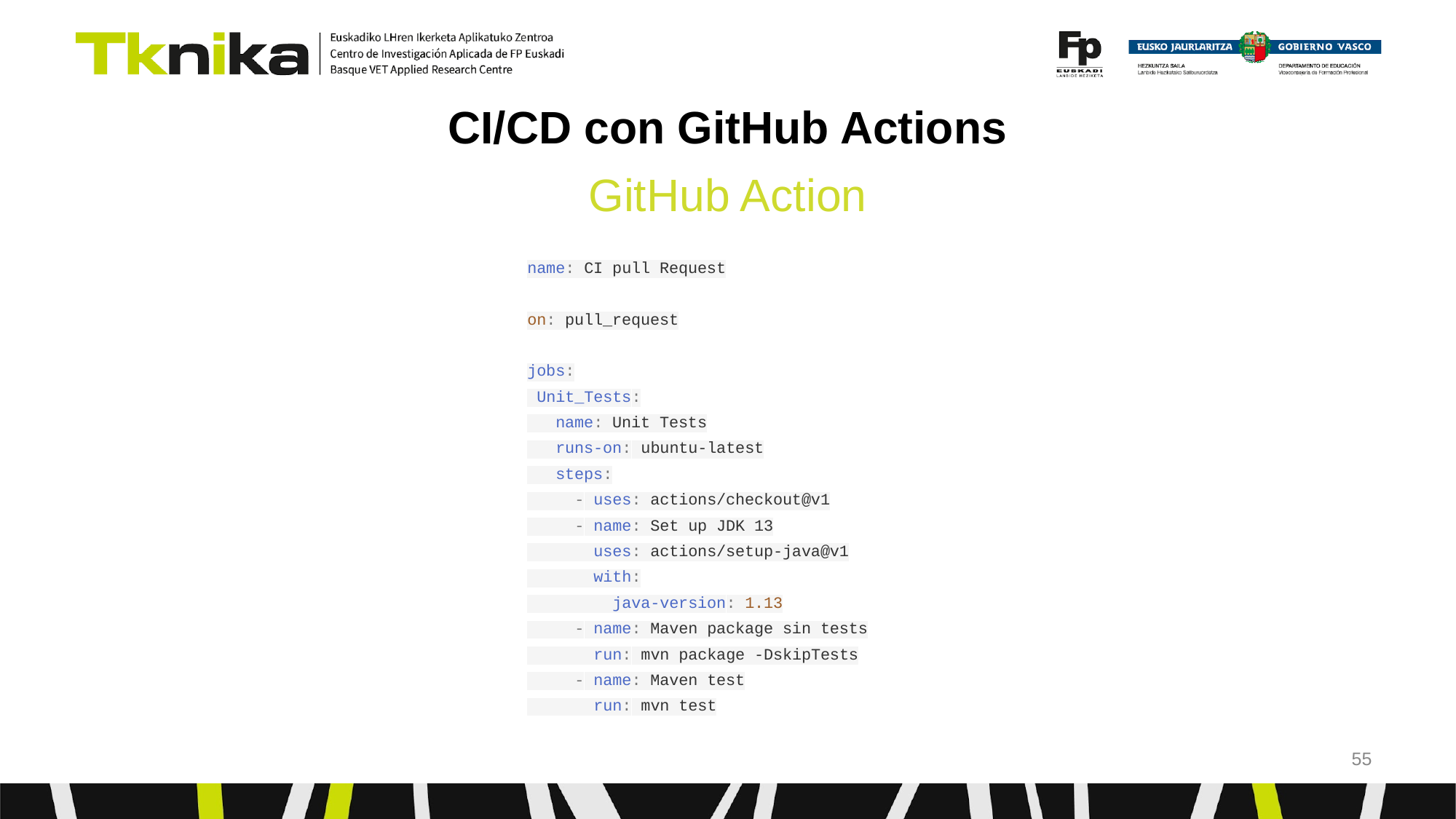

# CI/CD con GitHub Actions
GitHub Action
name: CI pull Request

on: pull_request

jobs:
 Unit_Tests:
   name: Unit Tests
   runs-on: ubuntu-latest
   steps:
     - uses: actions/checkout@v1
     - name: Set up JDK 13
       uses: actions/setup-java@v1
       with:
         java-version: 1.13
     - name: Maven package sin tests
       run: mvn package -DskipTests
     - name: Maven test
       run: mvn test

55